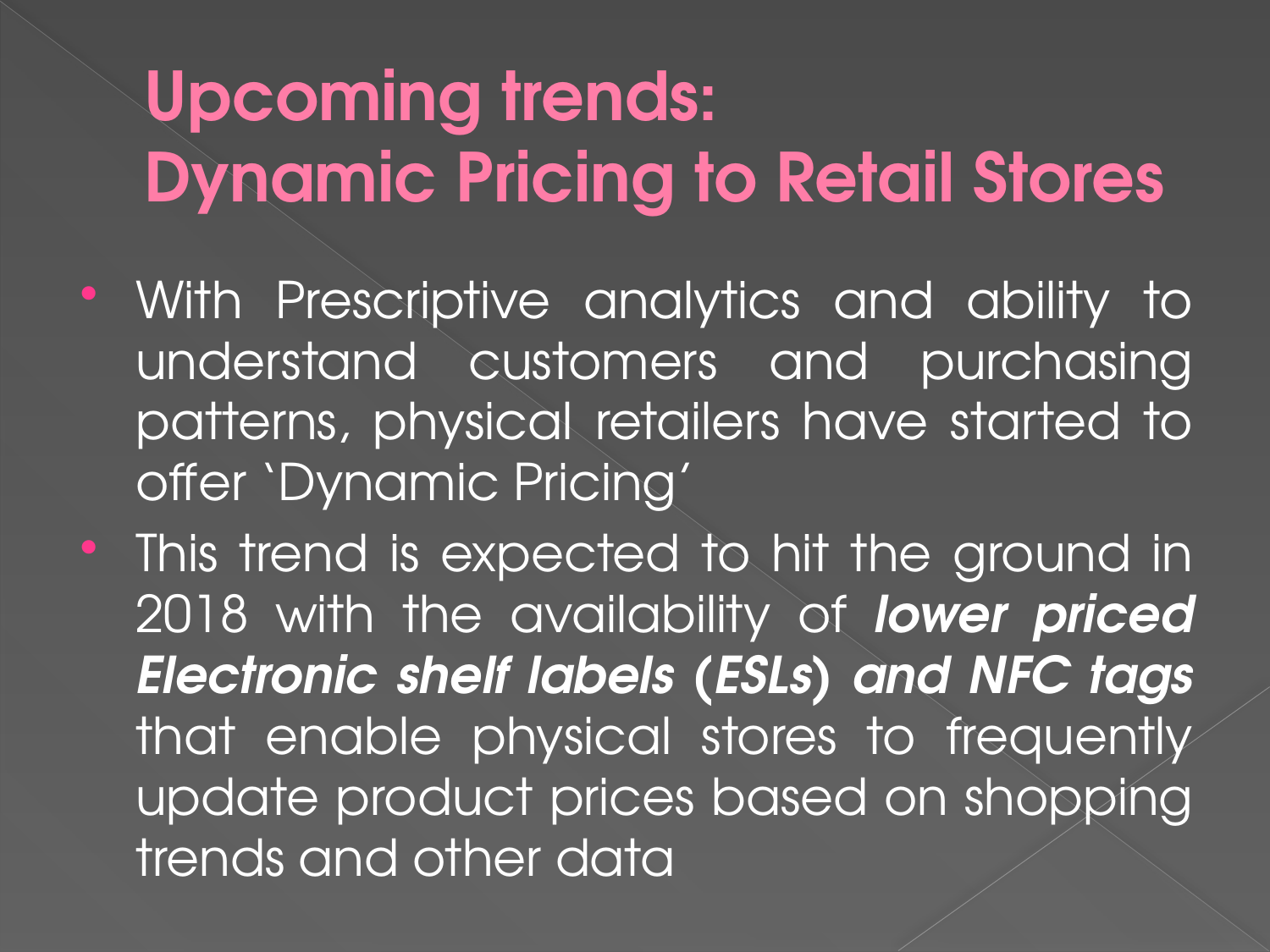

# Upcoming trends:            Dynamic Pricing to Retail Stores
With Prescriptive analytics and ability to understand customers and purchasing patterns, physical retailers have started to offer ‘Dynamic Pricing’
This trend is expected to hit the ground in 2018 with the availability of lower priced Electronic shelf labels (ESLs) and NFC tags that enable physical stores to frequently update product prices based on shopping trends and other data